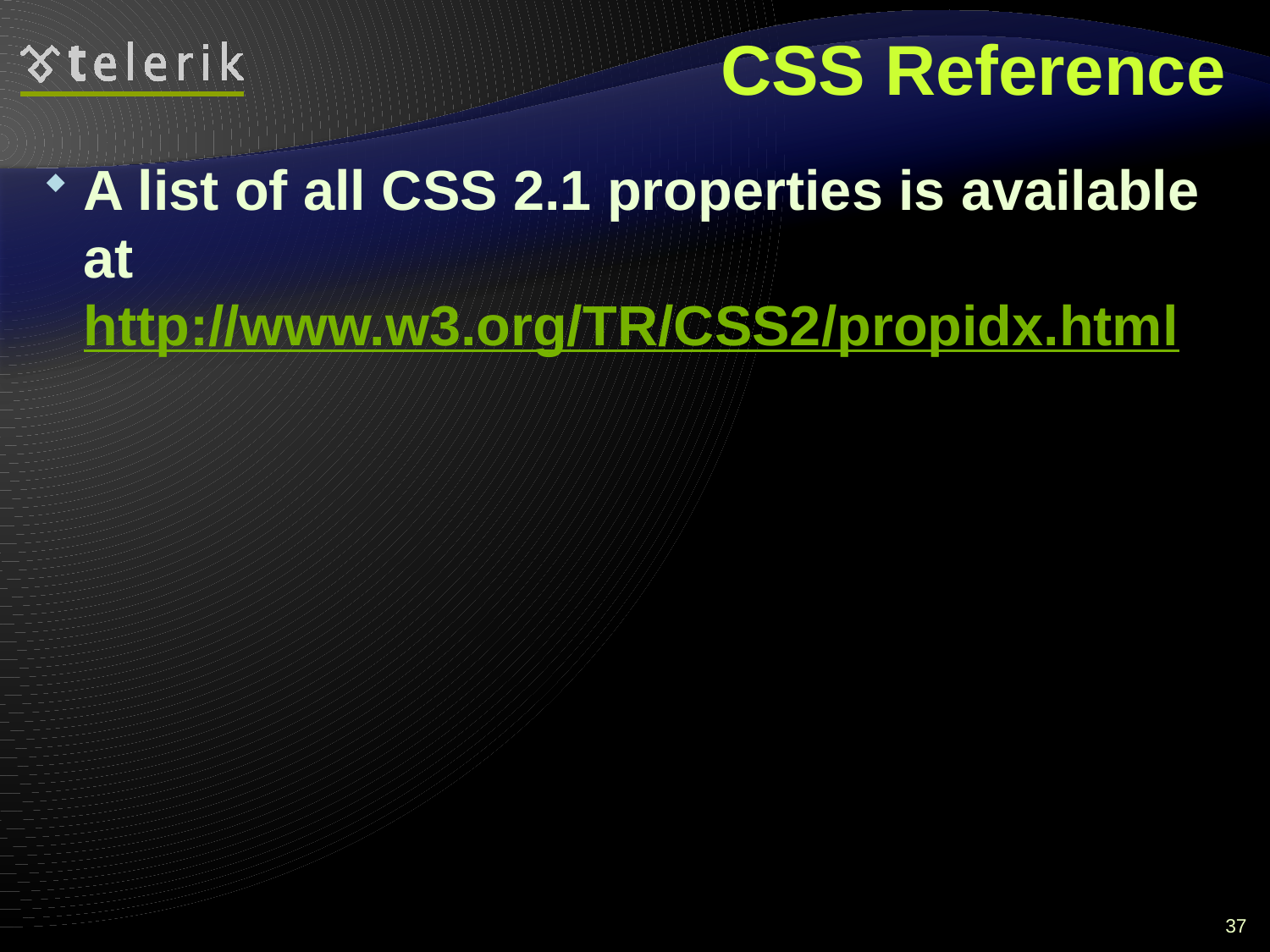

# CSS Reference
A list of all CSS 2.1 properties is available at http://www.w3.org/TR/CSS2/propidx.html
37